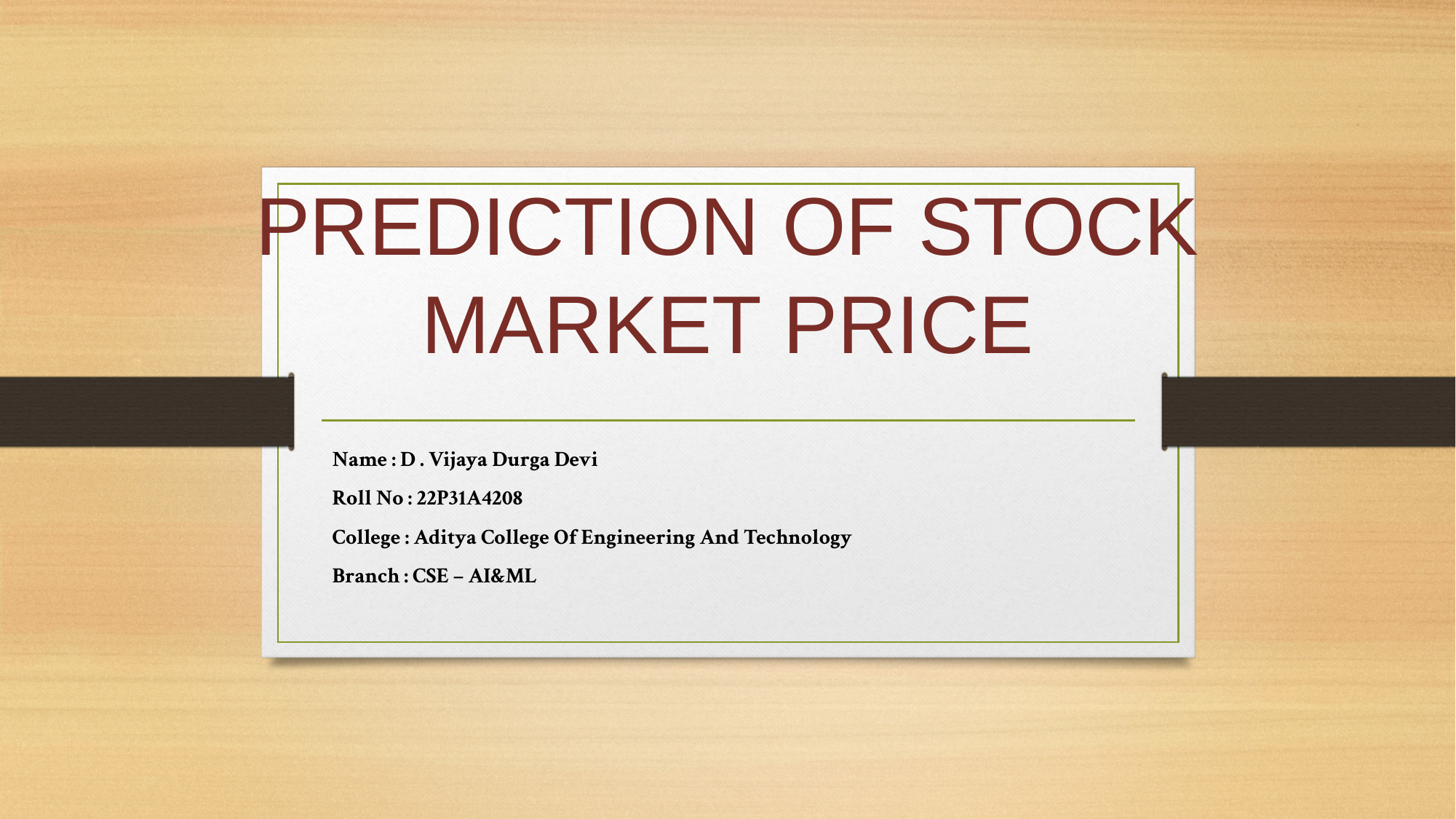

# PREDICTION OF STOCK MARKET PRICE
Name : D . Vijaya Durga Devi
Roll No : 22P31A4208
College : Aditya College Of Engineering And Technology
Branch : CSE – AI&ML